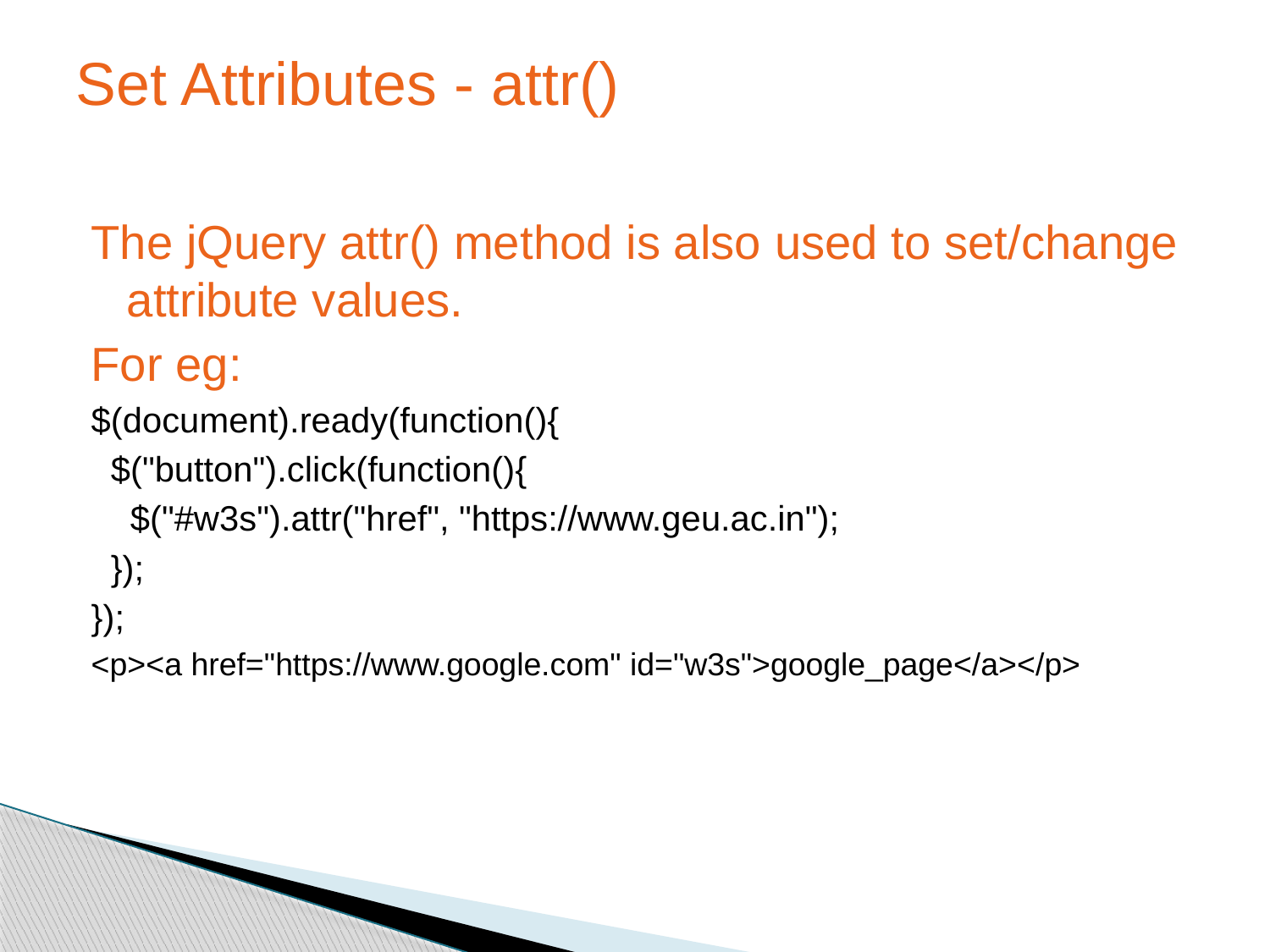

# Set Attributes - attr()
The jQuery attr() method is also used to set/change attribute values.
For eg:
$(document).ready(function(){
  $("button").click(function(){
    $("#w3s").attr("href", "https://www.geu.ac.in");
  });
});
<p><a href="https://www.google.com" id="w3s">google_page</a></p>